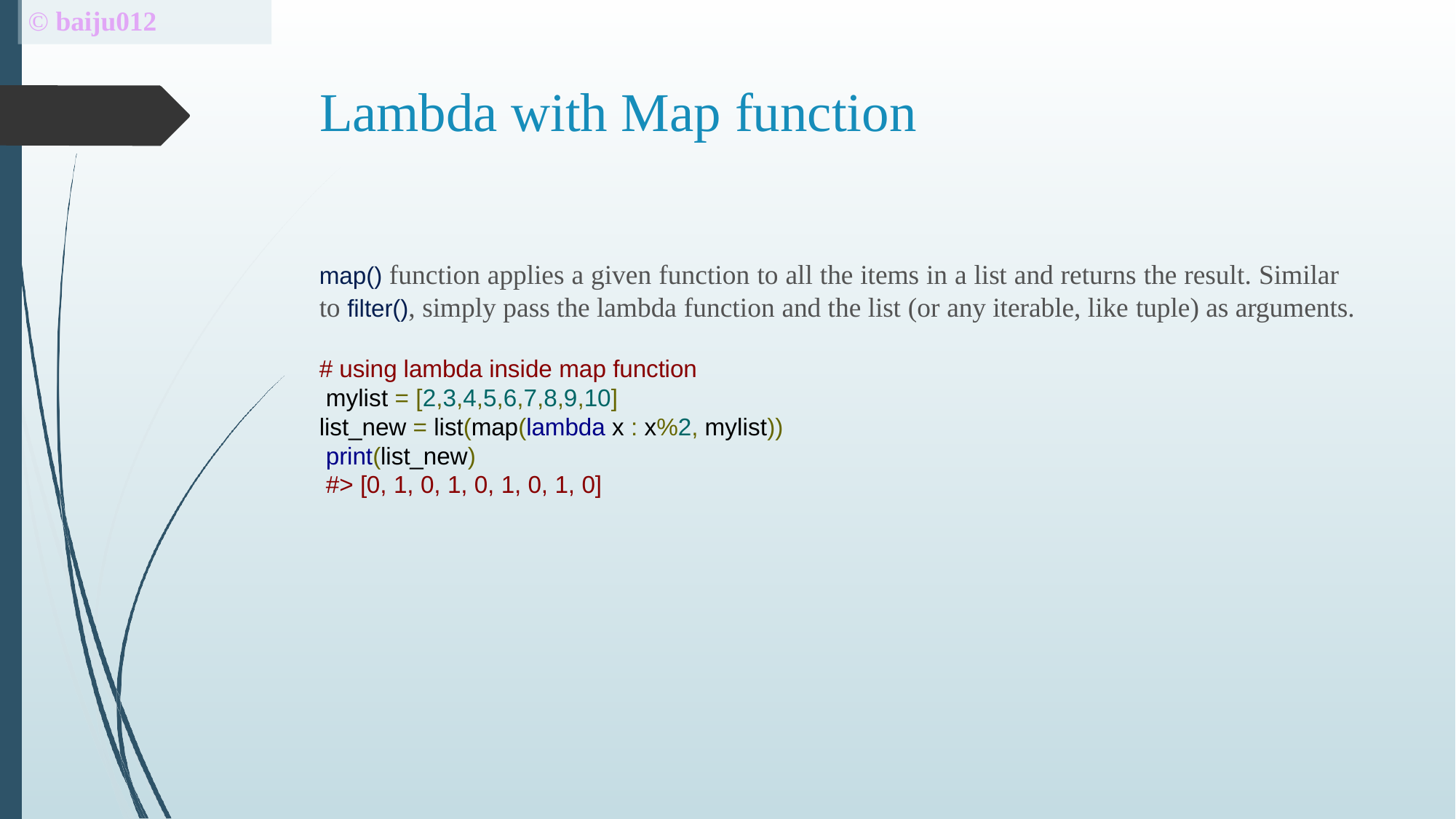

# © baiju012
Lambda with Map function
map() function applies a given function to all the items in a list and returns the result. Similar  to filter(), simply pass the lambda function and the list (or any iterable, like tuple) as arguments.

# using lambda inside map function  mylist = [2,3,4,5,6,7,8,9,10]
list_new = list(map(lambda x : x%2, mylist))  print(list_new)
#> [0, 1, 0, 1, 0, 1, 0, 1, 0]